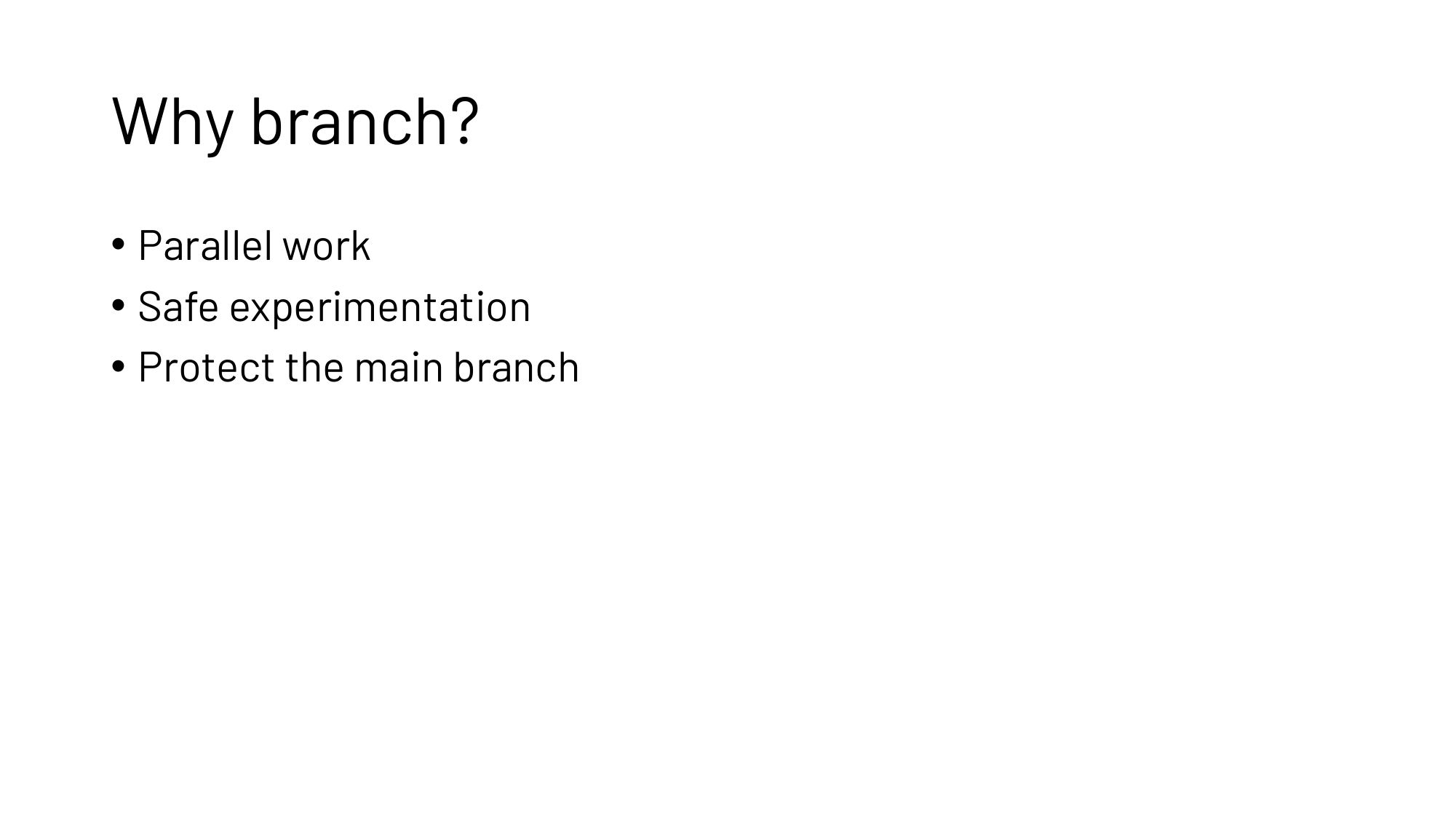

# Why branch?
Parallel work
Safe experimentation
Protect the main branch